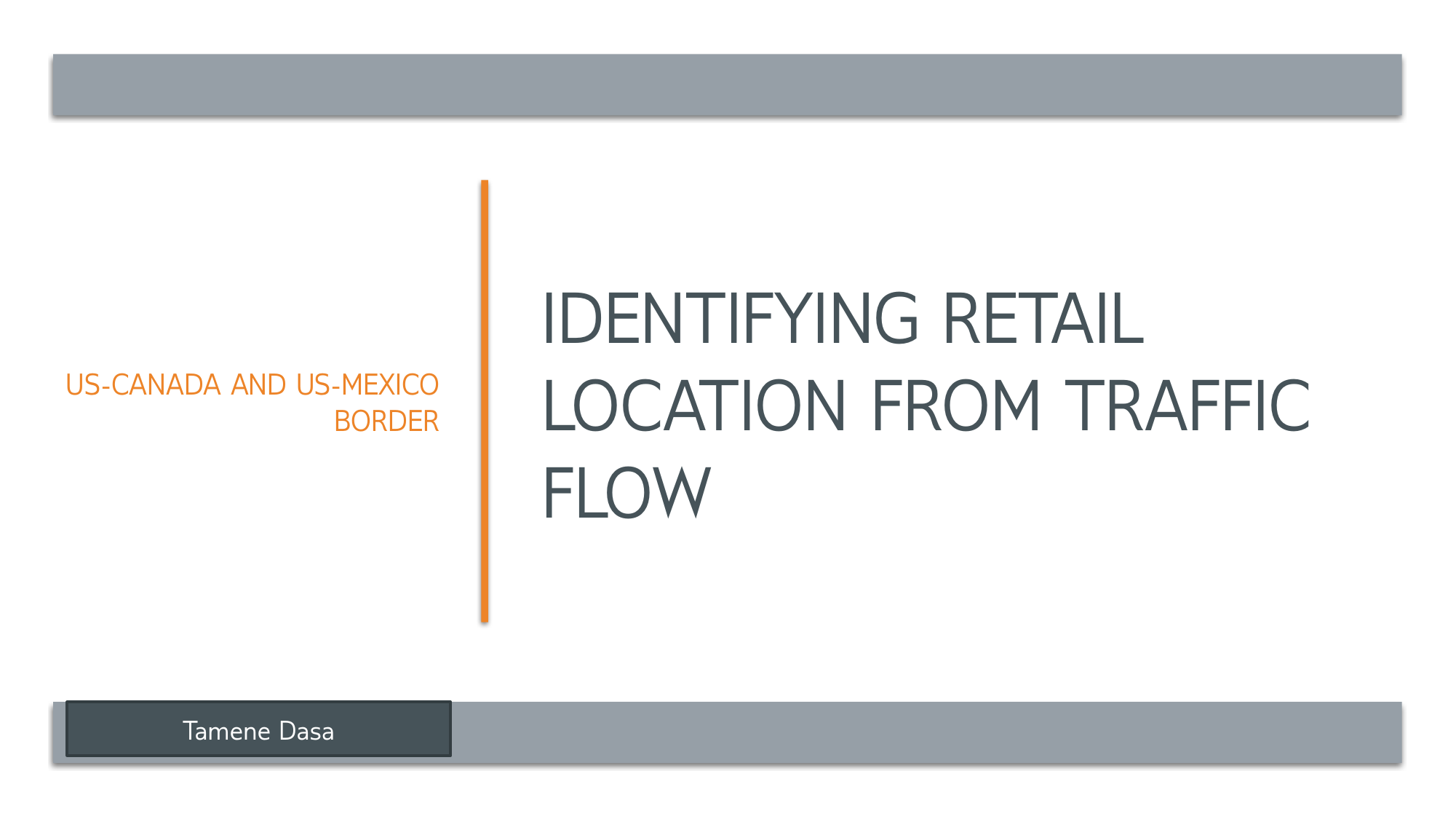

US-Canada and us-Mexico border
# Identifying retail location from traffic flow

Tamene Dasa